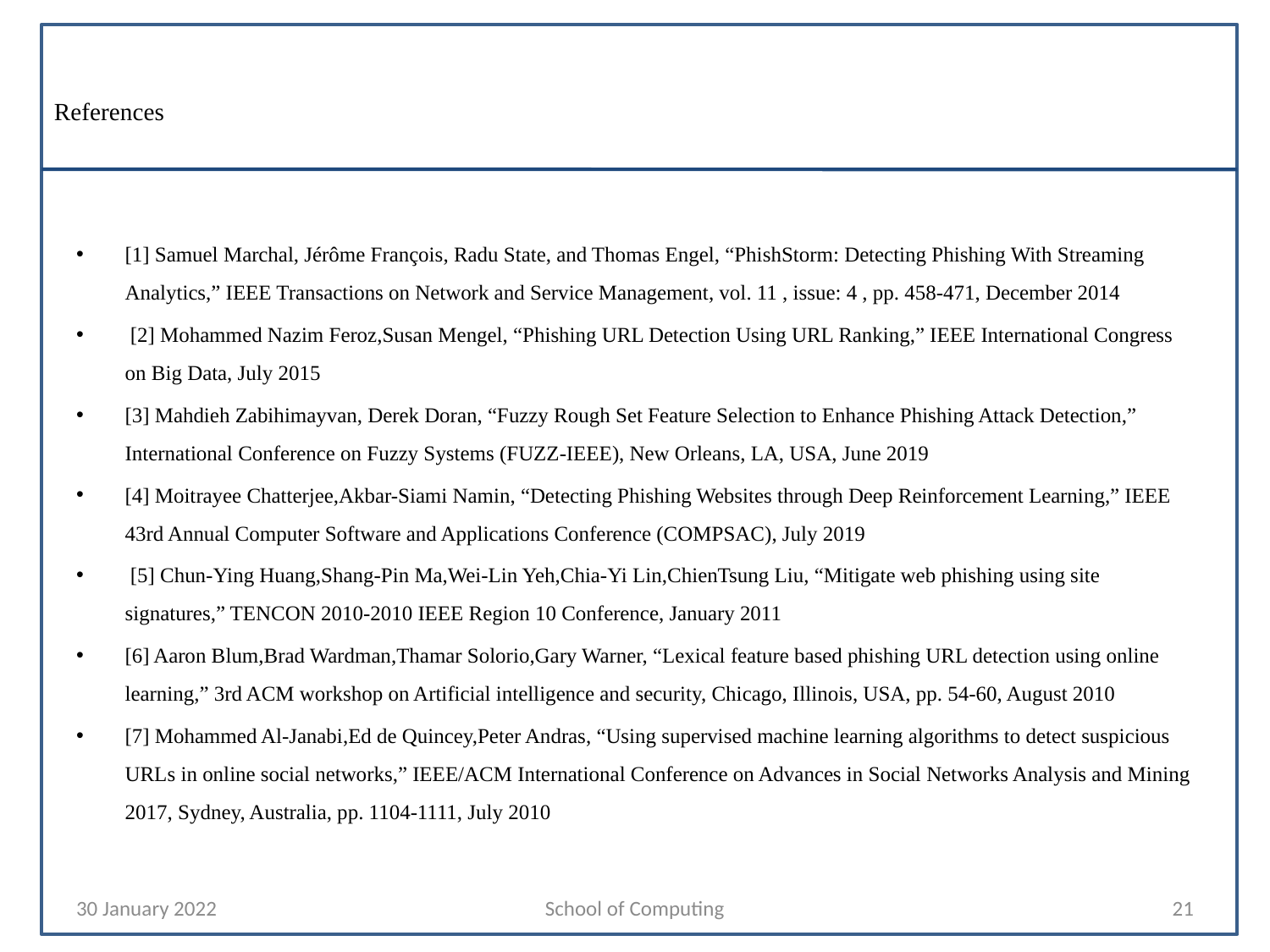

# References
[1] Samuel Marchal, Jérôme François, Radu State, and Thomas Engel, “PhishStorm: Detecting Phishing With Streaming Analytics,” IEEE Transactions on Network and Service Management, vol. 11 , issue: 4 , pp. 458-471, December 2014
 [2] Mohammed Nazim Feroz,Susan Mengel, “Phishing URL Detection Using URL Ranking,” IEEE International Congress on Big Data, July 2015
[3] Mahdieh Zabihimayvan, Derek Doran, “Fuzzy Rough Set Feature Selection to Enhance Phishing Attack Detection,” International Conference on Fuzzy Systems (FUZZ-IEEE), New Orleans, LA, USA, June 2019
[4] Moitrayee Chatterjee,Akbar-Siami Namin, “Detecting Phishing Websites through Deep Reinforcement Learning,” IEEE 43rd Annual Computer Software and Applications Conference (COMPSAC), July 2019
 [5] Chun-Ying Huang,Shang-Pin Ma,Wei-Lin Yeh,Chia-Yi Lin,ChienTsung Liu, “Mitigate web phishing using site signatures,” TENCON 2010-2010 IEEE Region 10 Conference, January 2011
[6] Aaron Blum,Brad Wardman,Thamar Solorio,Gary Warner, “Lexical feature based phishing URL detection using online learning,” 3rd ACM workshop on Artificial intelligence and security, Chicago, Illinois, USA, pp. 54-60, August 2010
[7] Mohammed Al-Janabi,Ed de Quincey,Peter Andras, “Using supervised machine learning algorithms to detect suspicious URLs in online social networks,” IEEE/ACM International Conference on Advances in Social Networks Analysis and Mining 2017, Sydney, Australia, pp. 1104-1111, July 2010
30 January 2022
School of Computing
21